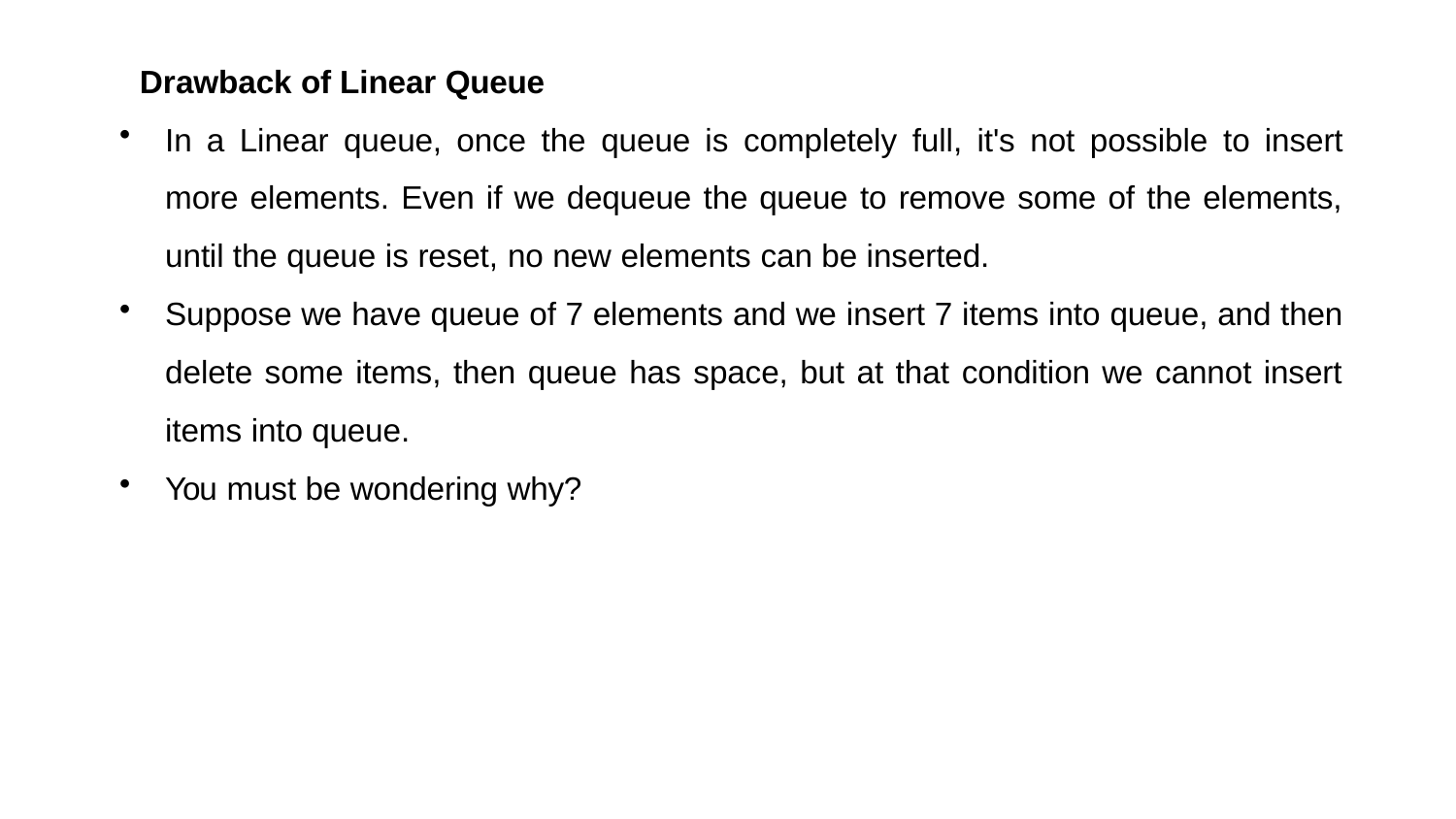

Drawback of Linear Queue
In a Linear queue, once the queue is completely full, it's not possible to insert
more elements. Even if we dequeue the queue to remove some of the elements,
until the queue is reset, no new elements can be inserted.
Suppose we have queue of 7 elements and we insert 7 items into queue, and then
delete some items, then queue has space, but at that condition we cannot insert
items into queue.
You must be wondering why?